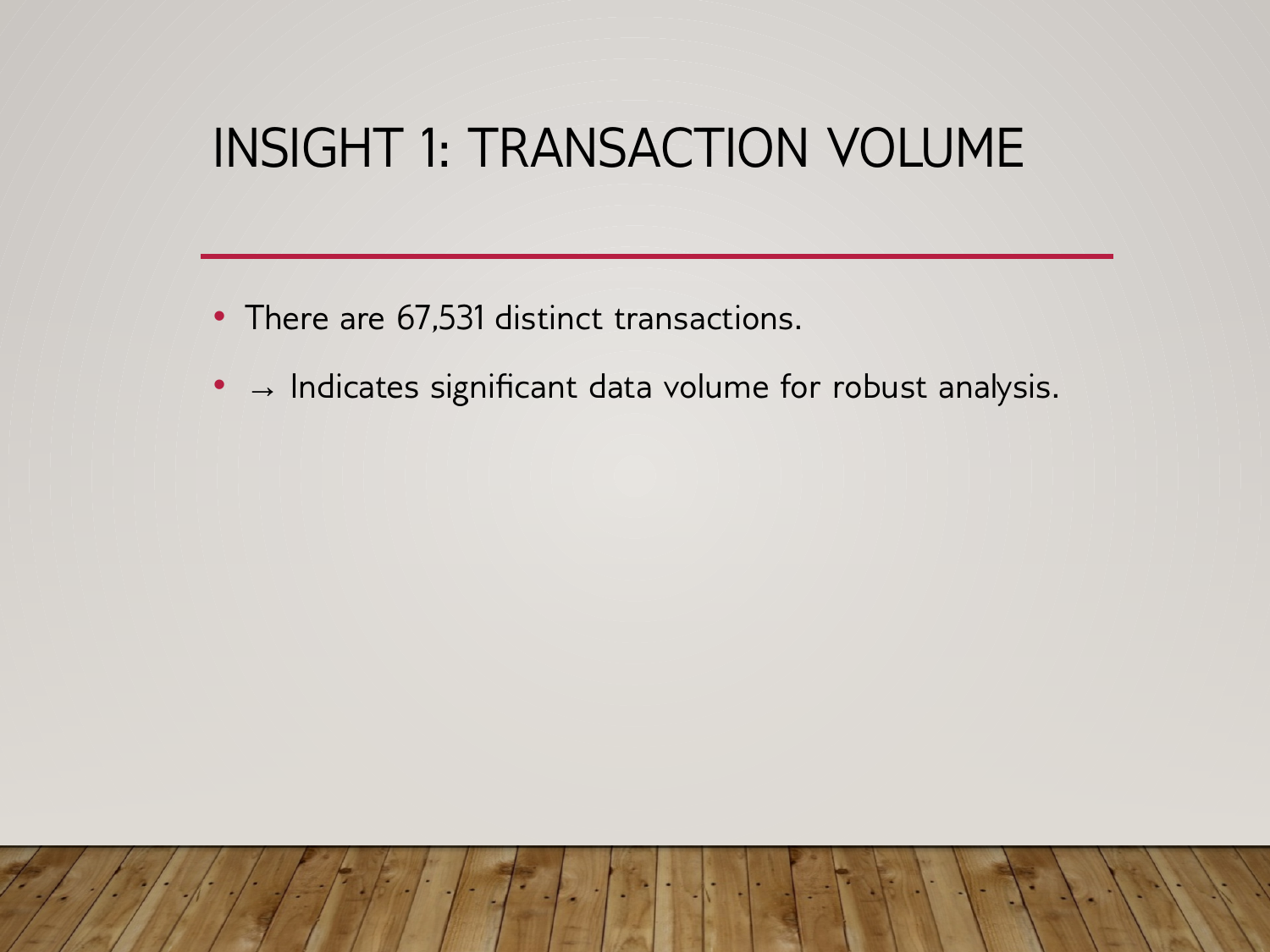

# Insight 1: Transaction Volume
There are 67,531 distinct transactions.
→ Indicates significant data volume for robust analysis.